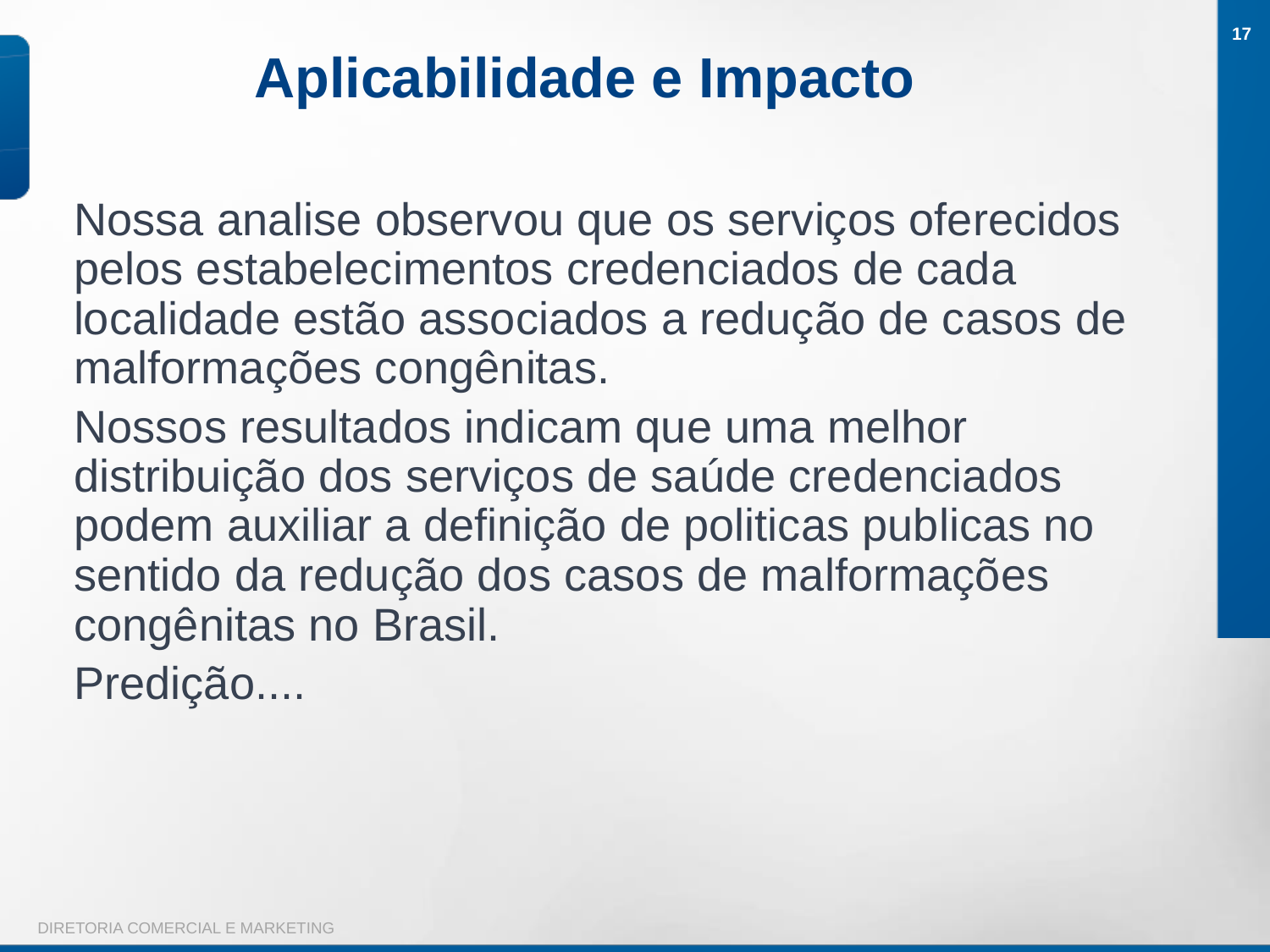

17
Aplicabilidade e Impacto

Nossa analise observou que os serviços oferecidos pelos estabelecimentos credenciados de cada localidade estão associados a redução de casos de malformações congênitas.
Nossos resultados indicam que uma melhor distribuição dos serviços de saúde credenciados podem auxiliar a definição de politicas publicas no sentido da redução dos casos de malformações congênitas no Brasil.
Predição....